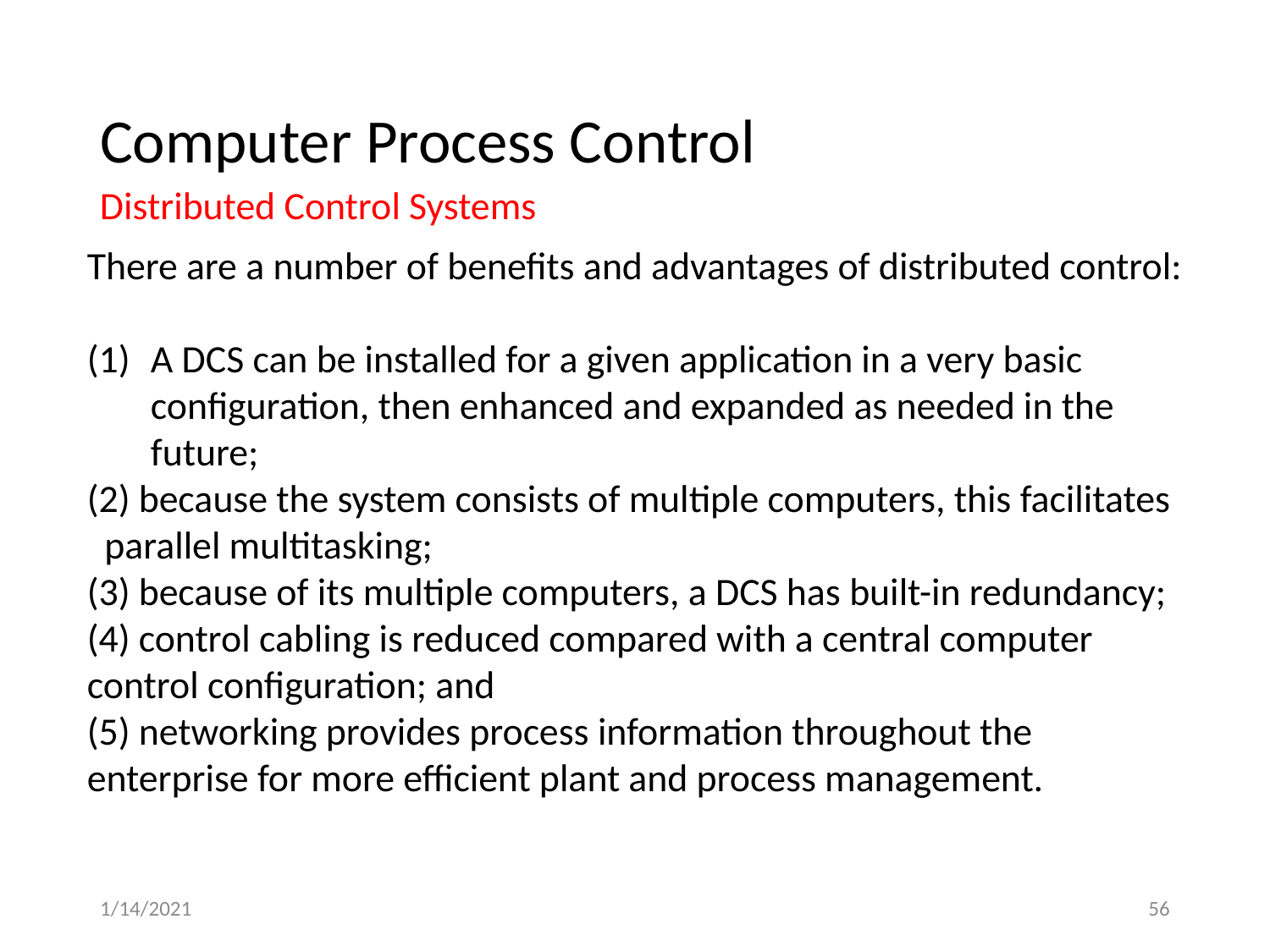

# Computer Process Control
Distributed Control Systems
There are a number of benefits and advantages of distributed control:
A DCS can be installed for a given application in a very basic configuration, then enhanced and expanded as needed in the future;
(2) because the system consists of multiple computers, this facilitates      parallel multitasking;
(3) because of its multiple computers, a DCS has built-in redundancy;
(4) control cabling is reduced compared with a central computer control configuration; and
(5) networking provides process information throughout the
enterprise for more efficient plant and process management.
1/14/2021
56